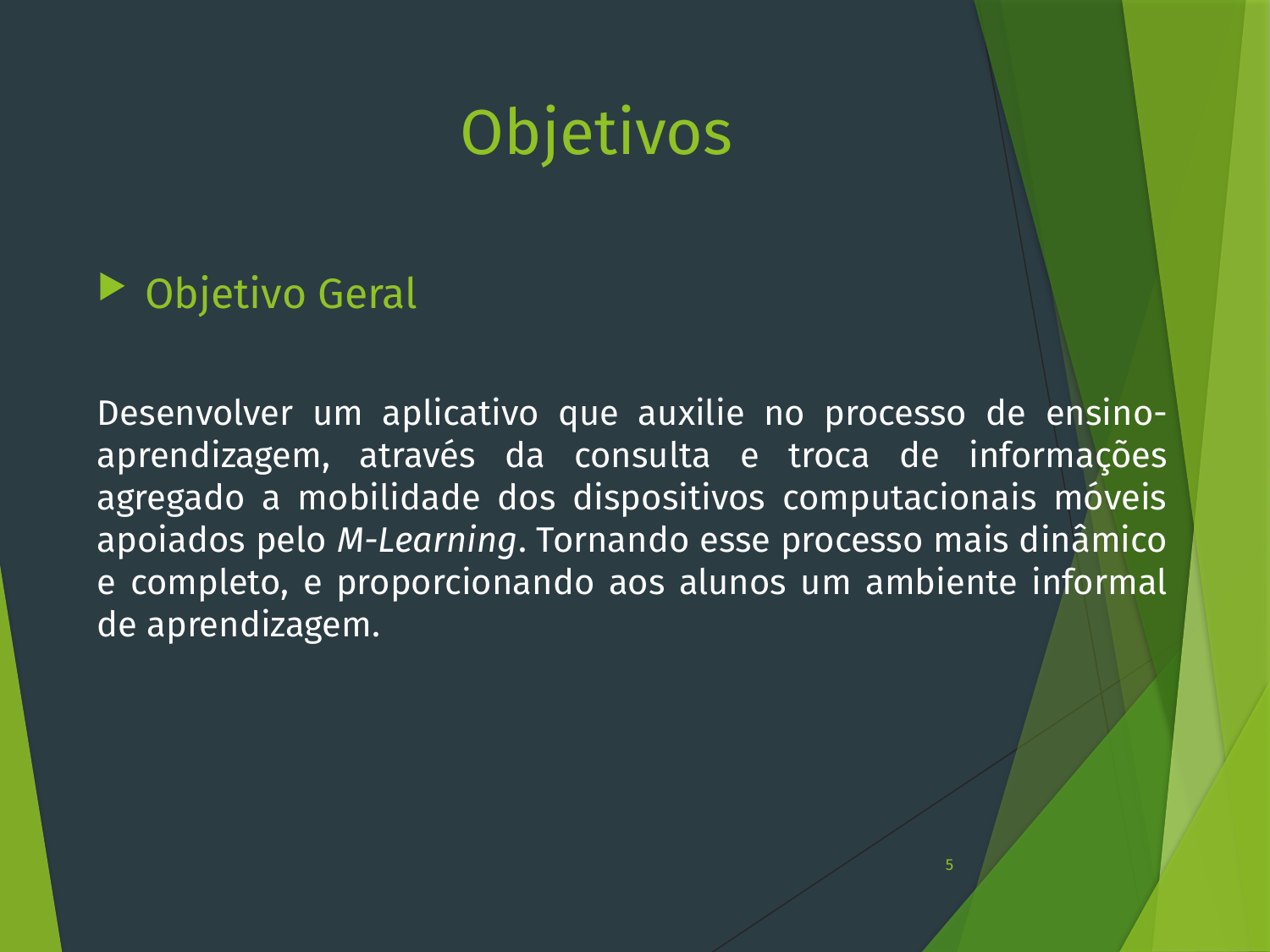

# Objetivos

Objetivo Geral

Desenvolver um aplicativo que auxilie no processo de ensino-aprendizagem, através da consulta e troca de informações agregado a mobilidade dos dispositivos computacionais móveis apoiados pelo M-Learning. Tornando esse processo mais dinâmico e completo, e proporcionando aos alunos um ambiente informal de aprendizagem.

5